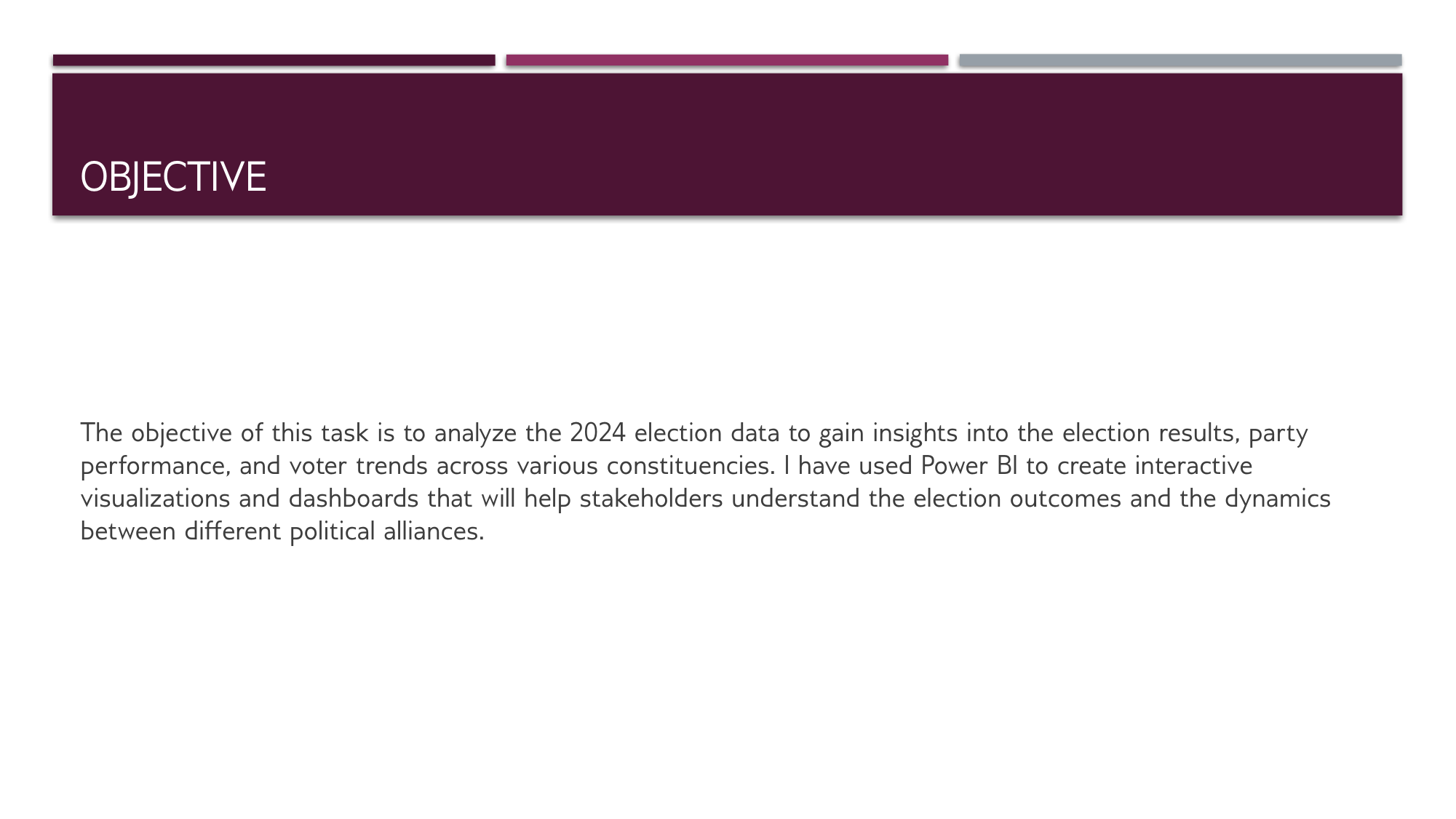

# objective
The objective of this task is to analyze the 2024 election data to gain insights into the election results, party performance, and voter trends across various constituencies. I have used Power BI to create interactive visualizations and dashboards that will help stakeholders understand the election outcomes and the dynamics between different political alliances.